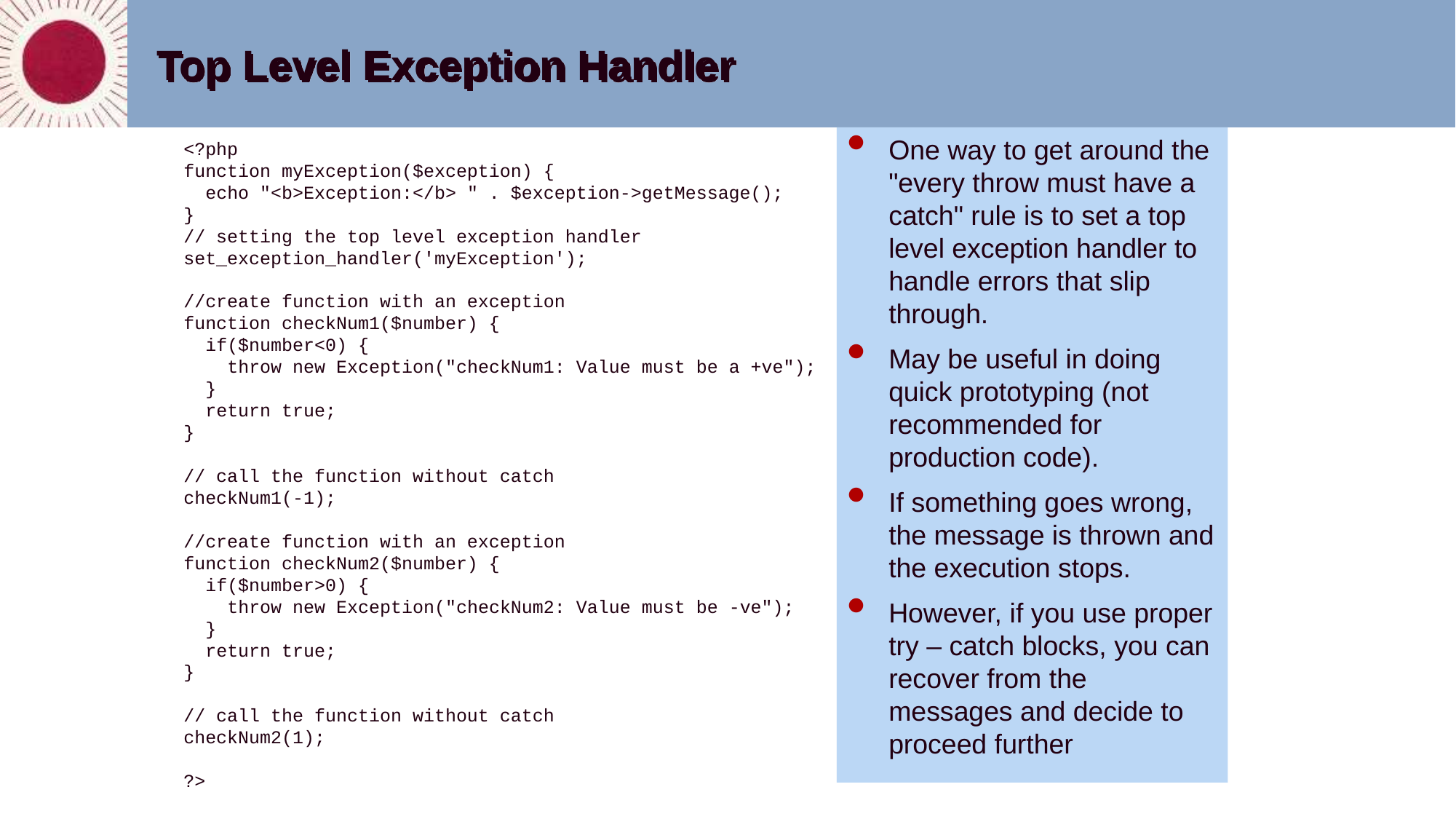

# Top Level Exception Handler
One way to get around the "every throw must have a catch" rule is to set a top level exception handler to handle errors that slip through.
May be useful in doing quick prototyping (not recommended for production code).
If something goes wrong, the message is thrown and the execution stops.
However, if you use proper try – catch blocks, you can recover from the messages and decide to proceed further
<?php
function myException($exception) {
  echo "<b>Exception:</b> " . $exception->getMessage();
}
// setting the top level exception handler
set_exception_handler('myException');

//create function with an exception
function checkNum1($number) {
  if($number<0) {
    throw new Exception("checkNum1: Value must be a +ve");
  }
  return true;
}

// call the function without catch
checkNum1(-1);

//create function with an exception
function checkNum2($number) {
  if($number>0) {
    throw new Exception("checkNum2: Value must be -ve");
  }
  return true;
}

// call the function without catch
checkNum2(1);

?>